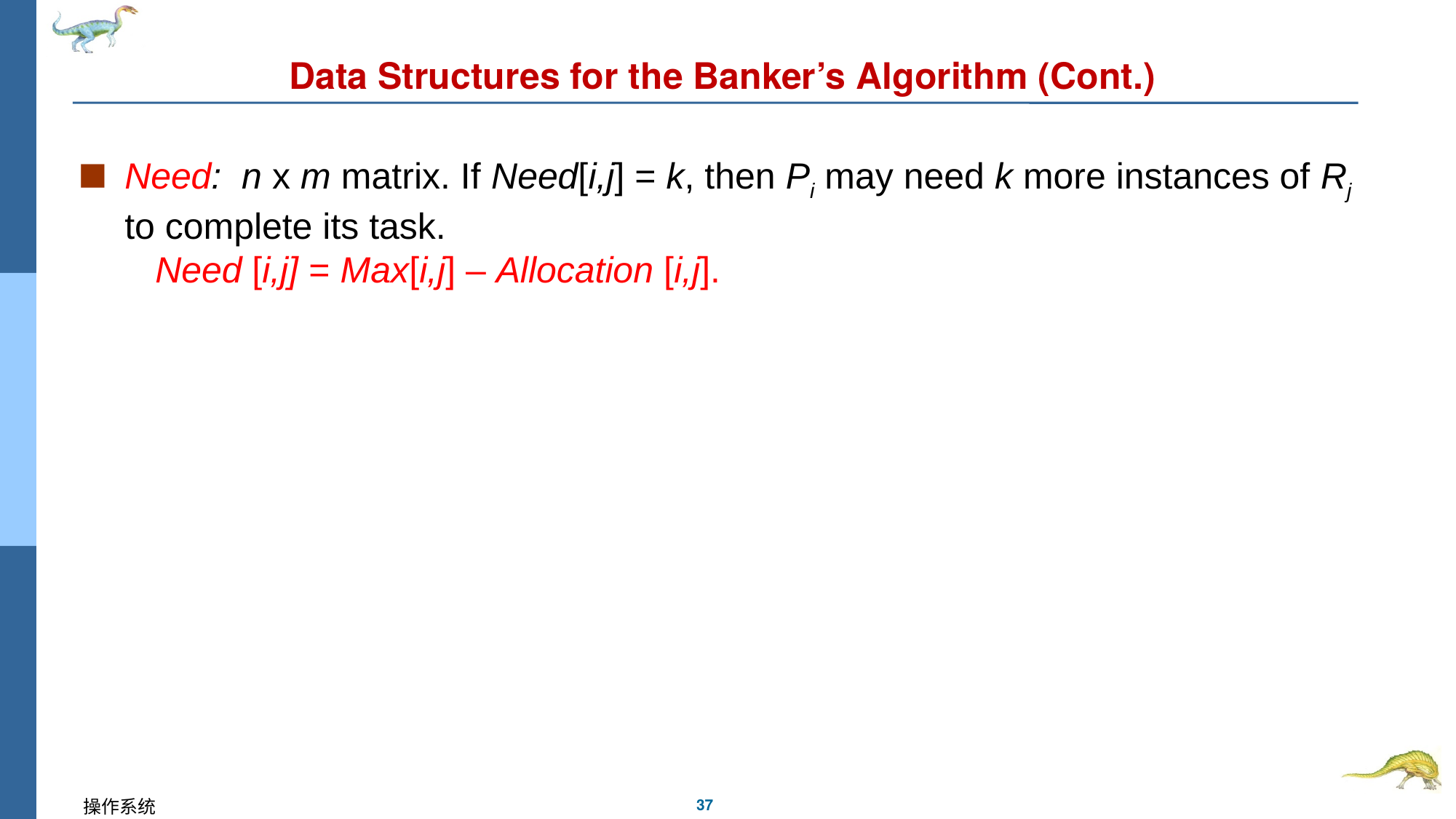

# Data Structures for the Banker’s Algorithm (Cont.)
Need:  n x m matrix. If Need[i,j] = k, then Pi may need k more instances of Rj to complete its task.
   Need [i,j] = Max[i,j] – Allocation [i,j].